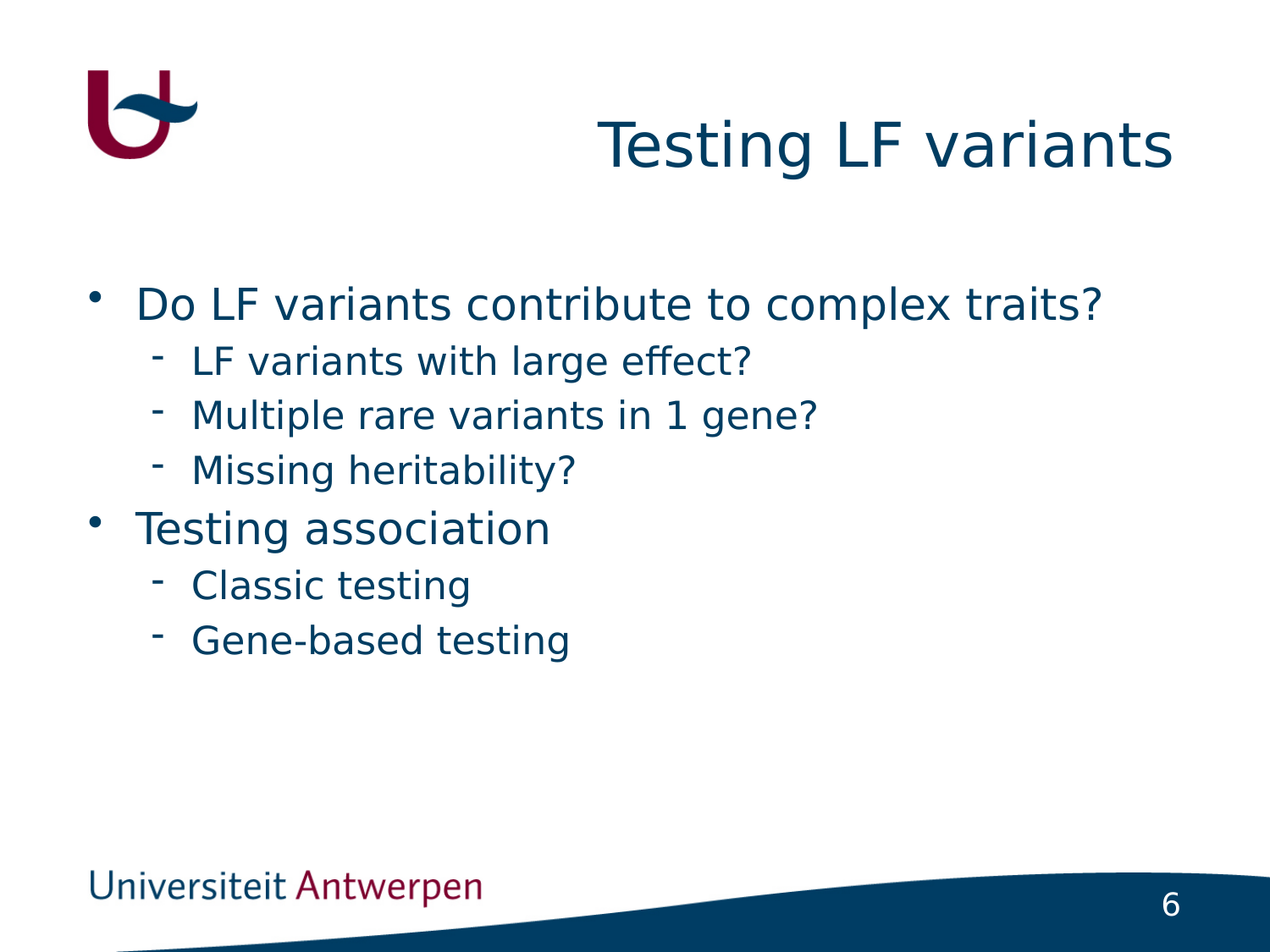

# Testing LF variants
Do LF variants contribute to complex traits?
LF variants with large effect?
Multiple rare variants in 1 gene?
Missing heritability?
Testing association
Classic testing
Gene-based testing